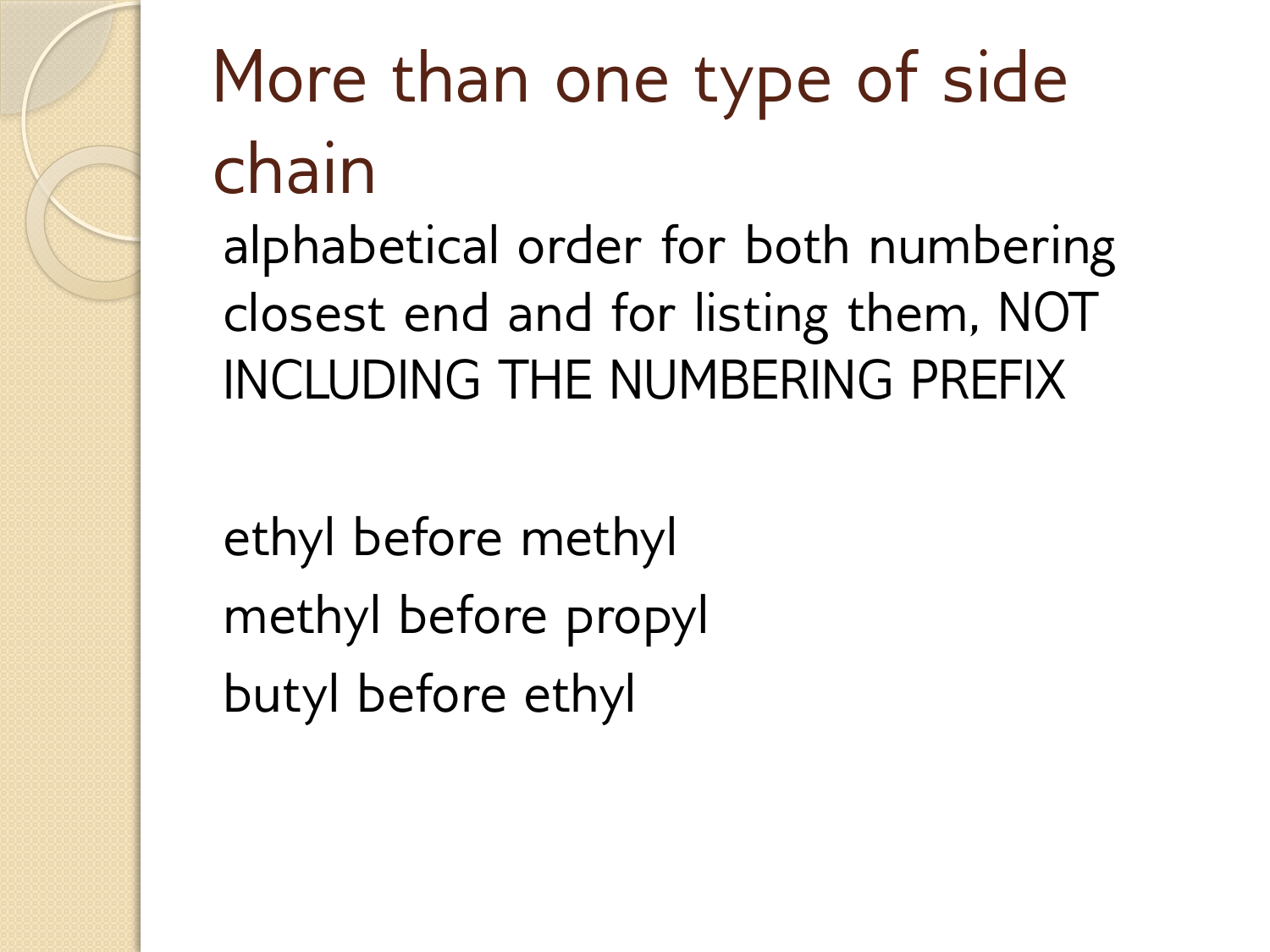

# More than one type of side chain
alphabetical order for both numbering closest end and for listing them, NOT INCLUDING THE NUMBERING PREFIX

ethyl before methyl
methyl before propyl
butyl before ethyl